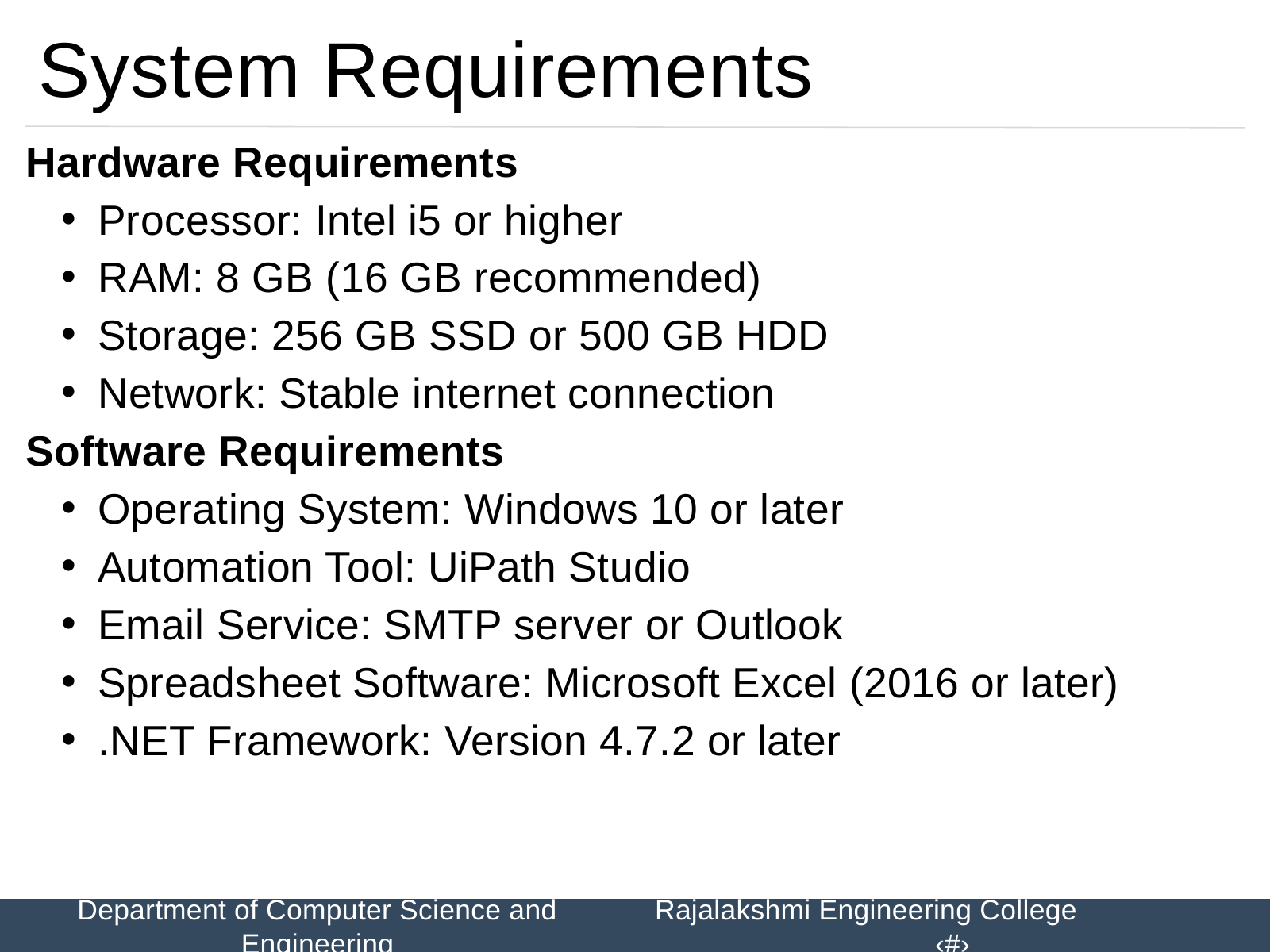

System Requirements

Hardware Requirements
Processor: Intel i5 or higher
RAM: 8 GB (16 GB recommended)
Storage: 256 GB SSD or 500 GB HDD
Network: Stable internet connection
Software Requirements
Operating System: Windows 10 or later
Automation Tool: UiPath Studio
Email Service: SMTP server or Outlook
Spreadsheet Software: Microsoft Excel (2016 or later)
.NET Framework: Version 4.7.2 or later

Department of Computer Science and Engineering

Rajalakshmi Engineering College 		‹#›